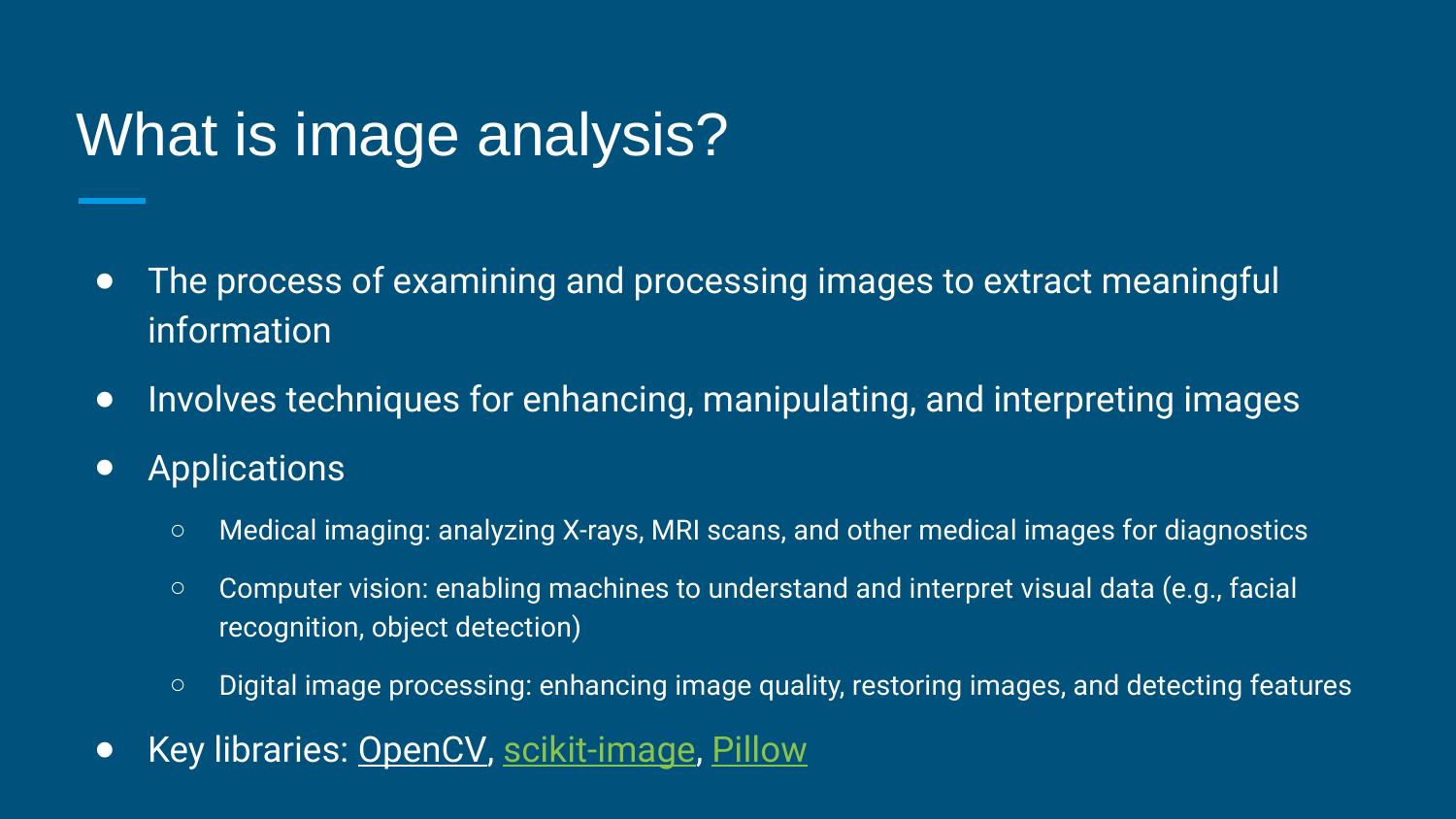

# What is image analysis?
The process of examining and processing images to extract meaningful information
Involves techniques for enhancing, manipulating, and interpreting images
Applications
Medical imaging: analyzing X-rays, MRI scans, and other medical images for diagnostics
Computer vision: enabling machines to understand and interpret visual data (e.g., facial recognition, object detection)
Digital image processing: enhancing image quality, restoring images, and detecting features
Key libraries: OpenCV, scikit-image, Pillow